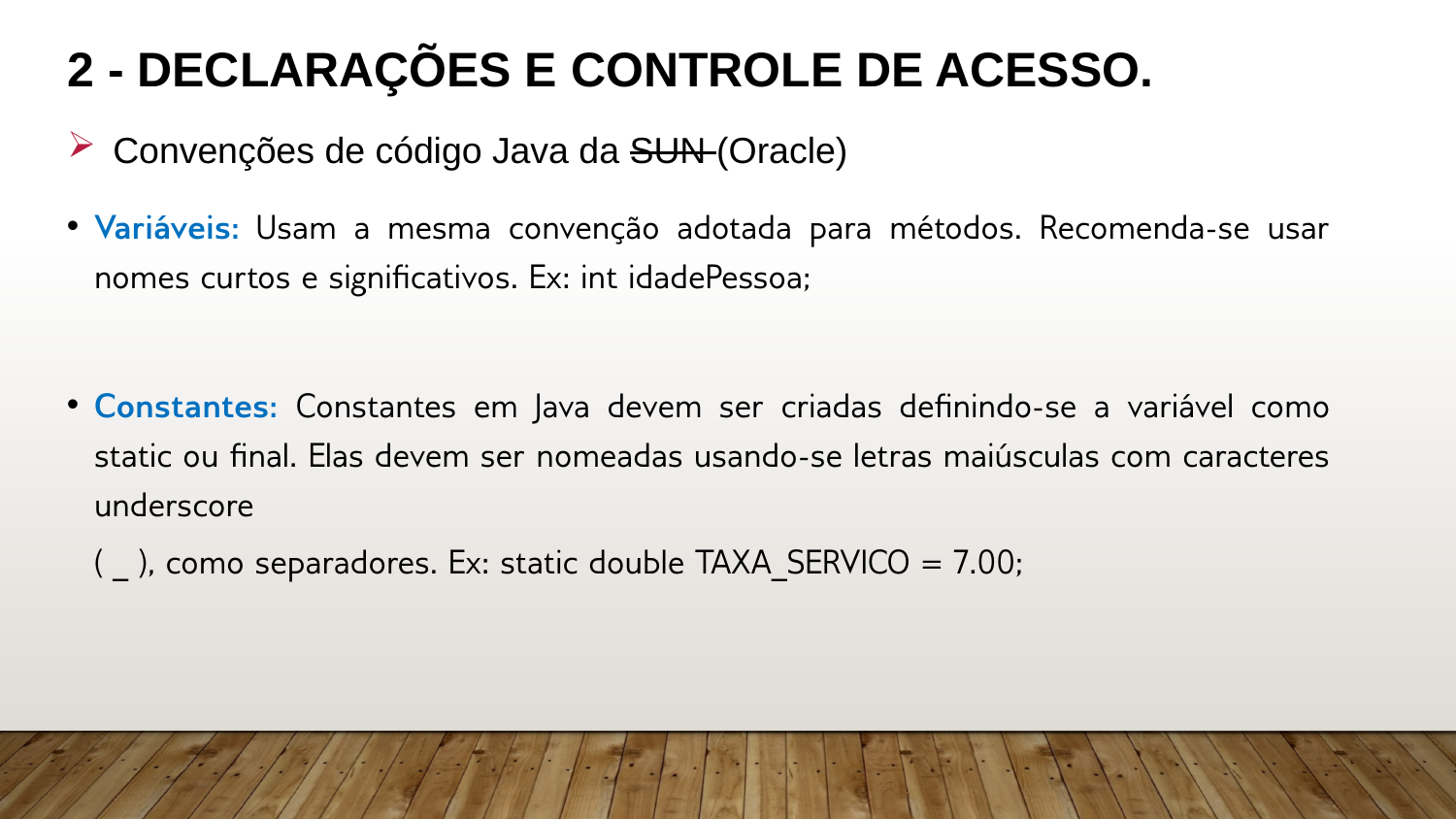

# 2 - Declarações e Controle de Acesso.
Convenções de código Java da SUN (Oracle)

Variáveis: Usam a mesma convenção adotada para métodos. Recomenda-se usar nomes curtos e significativos. Ex: int idadePessoa;

Constantes: Constantes em Java devem ser criadas definindo-se a variável como static ou final. Elas devem ser nomeadas usando-se letras maiúsculas com caracteres underscore
( _ ), como separadores. Ex: static double TAXA_SERVICO = 7.00;